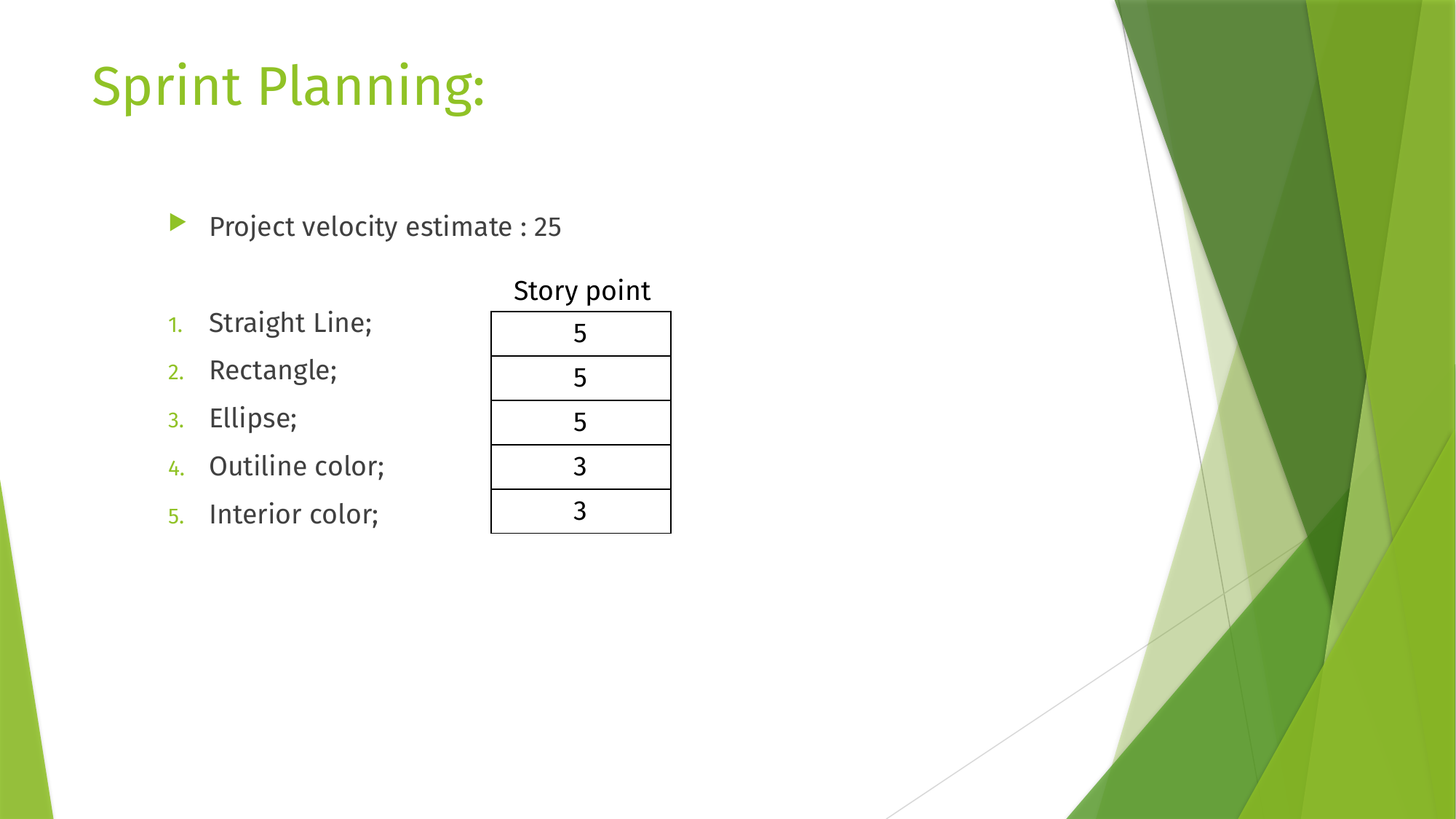

# Sprint Planning:
Project velocity estimate : 25

Straight Line;
Rectangle;
Ellipse;
Outiline color;
Interior color;

Story point
| 5 |
| --- |
| 5 |
| 5 |
| 3 |
| 3 |